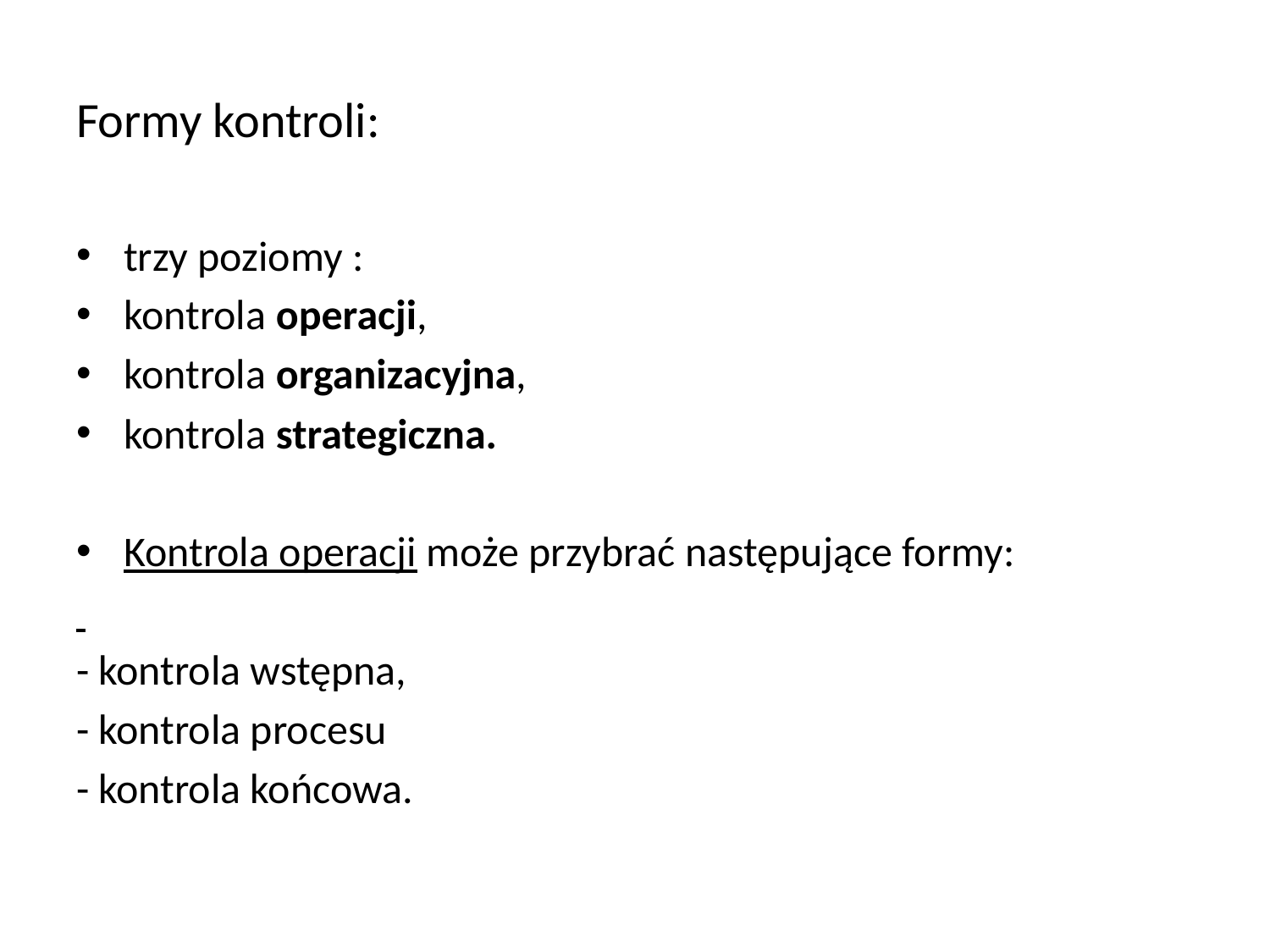

# Formy kontroli:
trzy poziomy :
kontrola operacji,
kontrola organizacyjna,
kontrola strategiczna.

Kontrola operacji może przybrać następujące formy:

- kontrola wstępna,
- kontrola procesu
- kontrola końcowa.